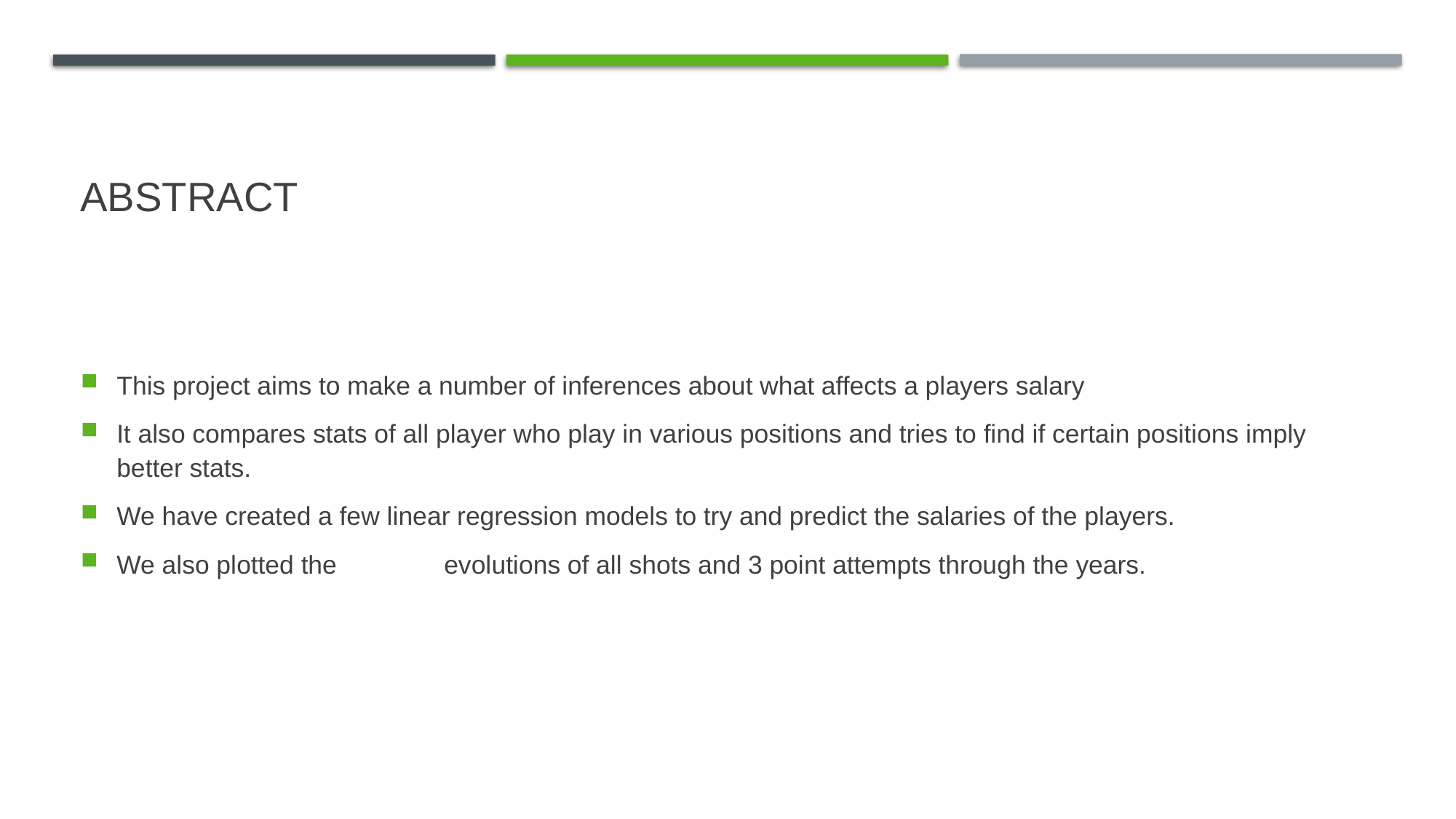

# abstract
This project aims to make a number of inferences about what affects a players salary
It also compares stats of all player who play in various positions and tries to find if certain positions imply better stats.
We have created a few linear regression models to try and predict the salaries of the players.
We also plotted the 	evolutions of all shots and 3 point attempts through the years.